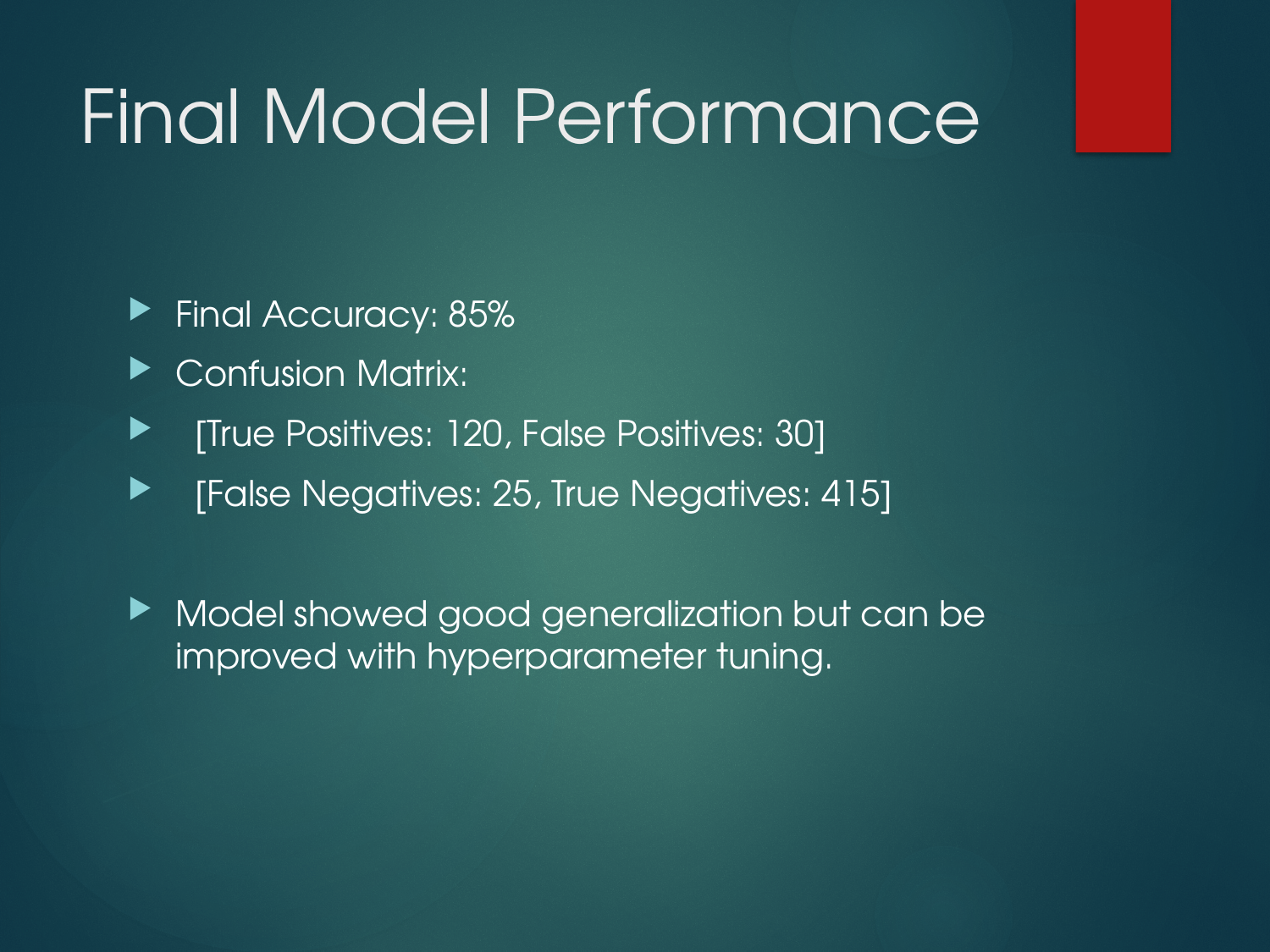

# Final Model Performance
Final Accuracy: 85%
Confusion Matrix:
  [True Positives: 120, False Positives: 30]
  [False Negatives: 25, True Negatives: 415]

Model showed good generalization but can be improved with hyperparameter tuning.